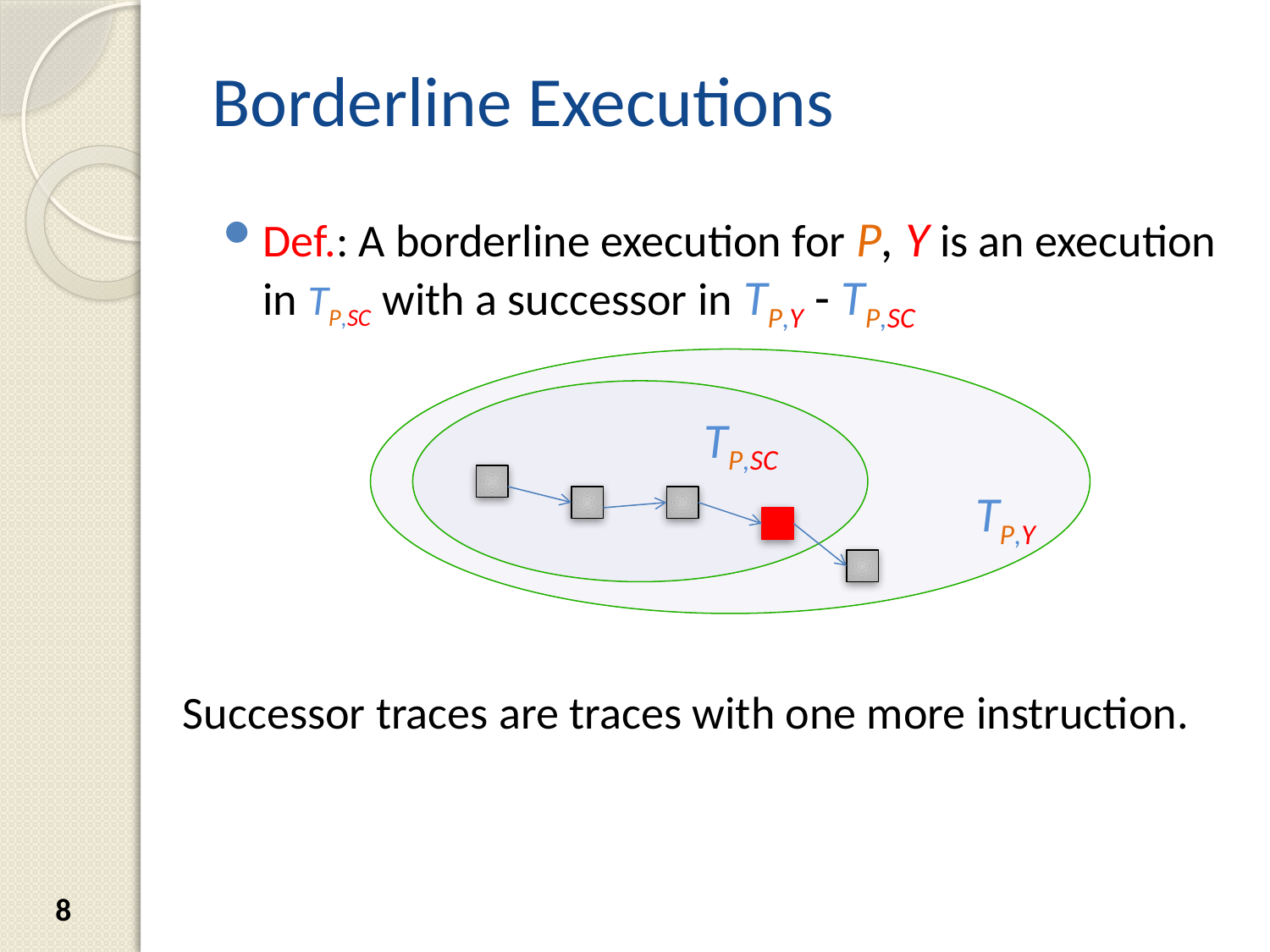

# Borderline Executions
Def.: A borderline execution for P, Y is an execution in TP,SC  with a successor in TP,Y - TP,SC

TP,SC

TP,Y

Successor traces are traces with one more instruction.
8